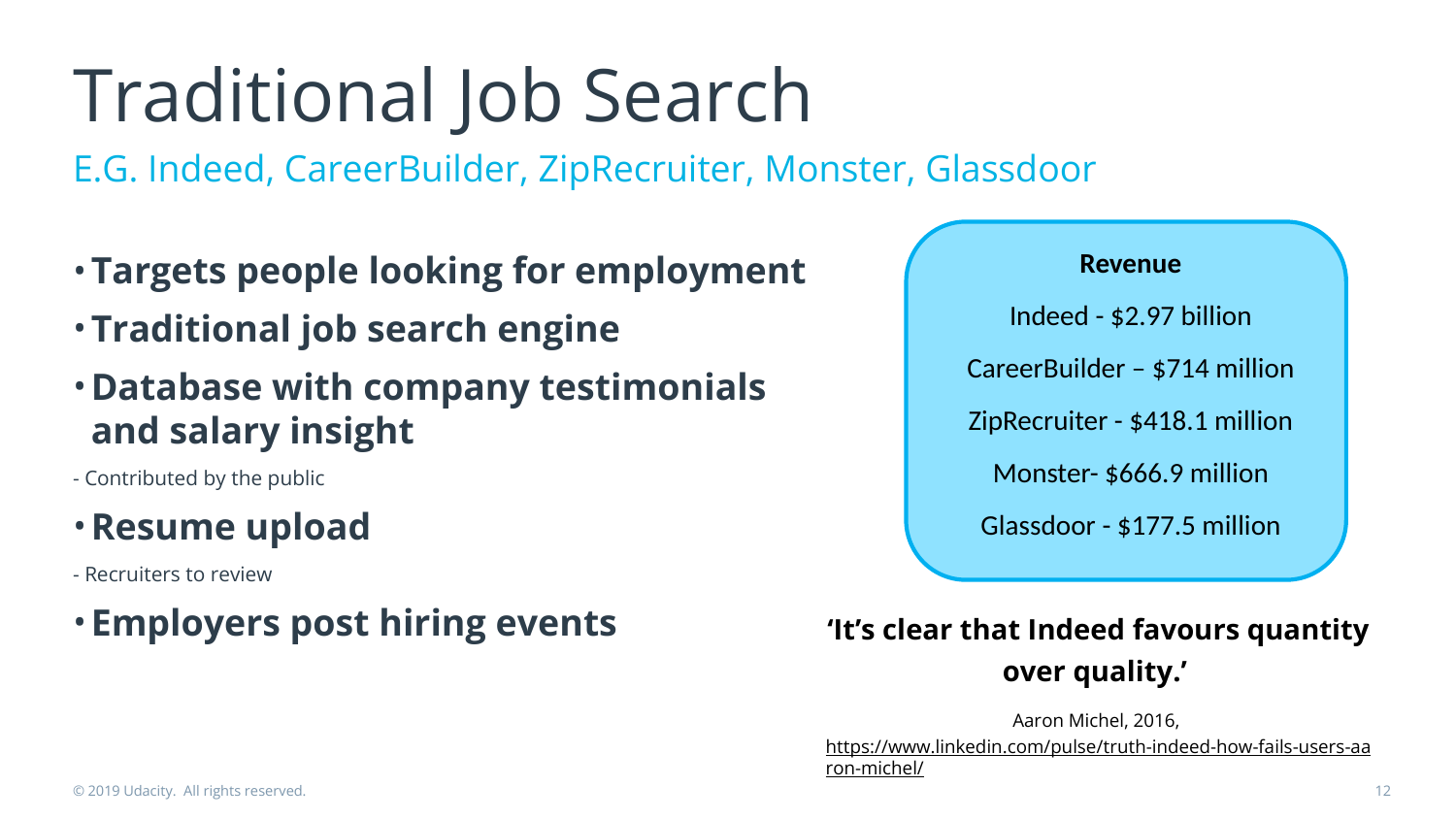

# Traditional Job Search
E.G. Indeed, CareerBuilder, ZipRecruiter, Monster, Glassdoor

Revenue
Indeed - $2.97 billion
CareerBuilder – $714 million
ZipRecruiter - $418.1 million
Monster- $666.9 million
Glassdoor - $177.5 million

Targets people looking for employment
Traditional job search engine
Database with company testimonials and salary insight
- Contributed by the public
Resume upload
- Recruiters to review
Employers post hiring events

| ‘It’s clear that Indeed favours quantity over quality.’ Aaron Michel, 2016, https://www.linkedin.com/pulse/truth-indeed-how-fails-users-aaron-michel/ |
| --- |
© 2019 Udacity.  All rights reserved.
12